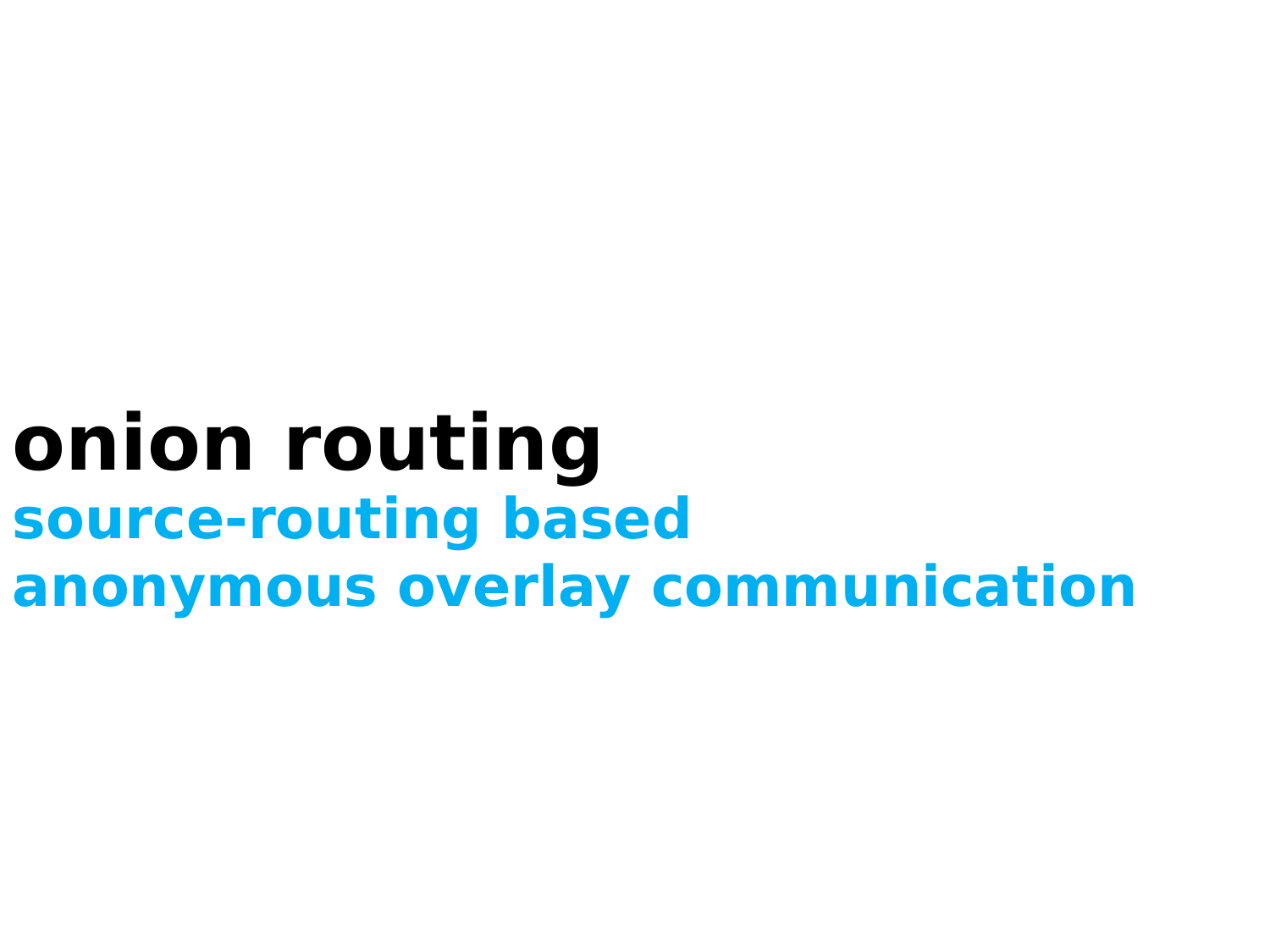

onion routing
source-routing based               anonymous overlay communication